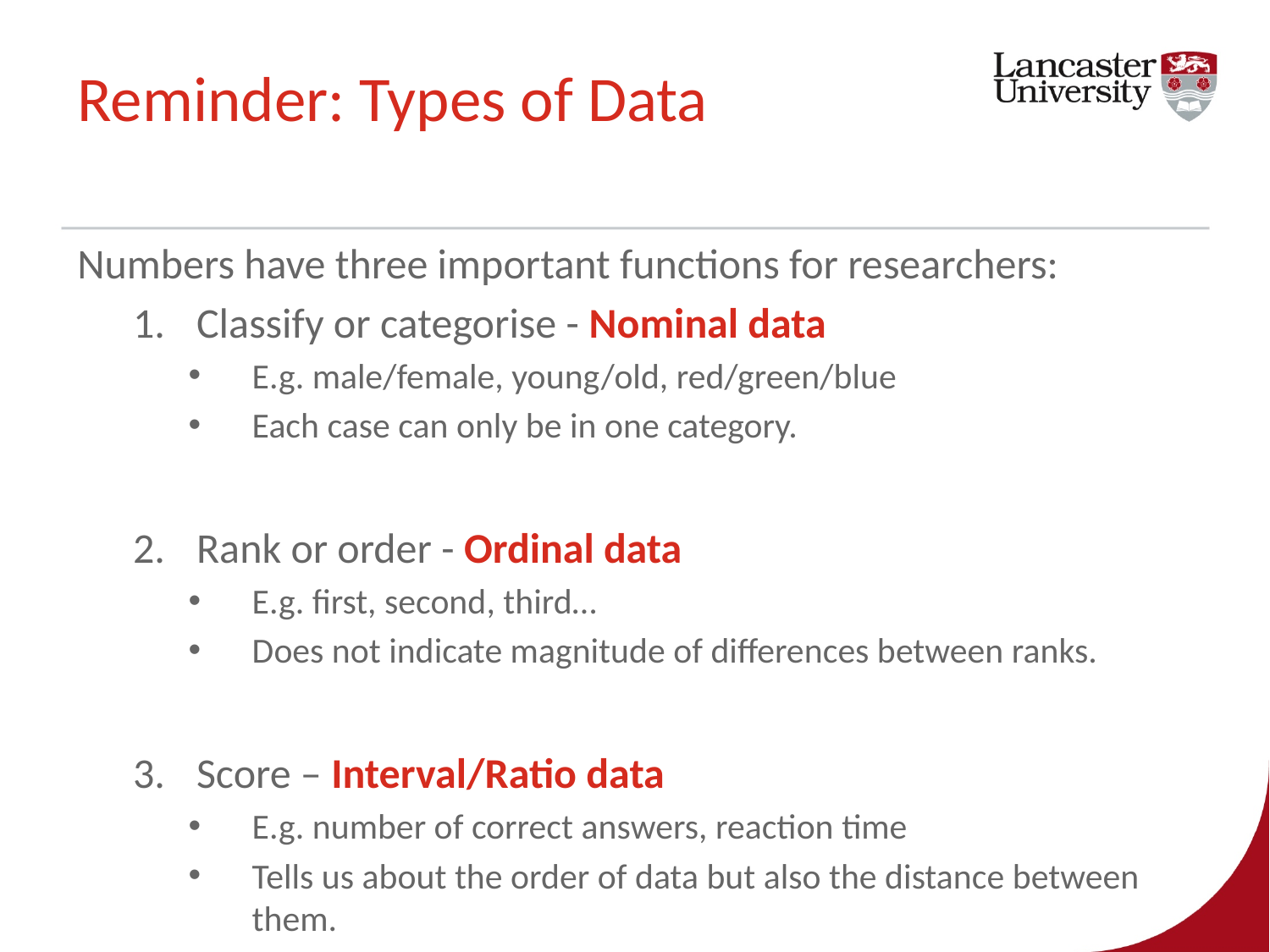

# Reminder: Types of Data
Numbers have three important functions for researchers:
Classify or categorise - Nominal data
E.g. male/female, young/old, red/green/blue
Each case can only be in one category.

Rank or order - Ordinal data
E.g. first, second, third…
Does not indicate magnitude of differences between ranks.

Score – Interval/Ratio data
E.g. number of correct answers, reaction time
Tells us about the order of data but also the distance between them.